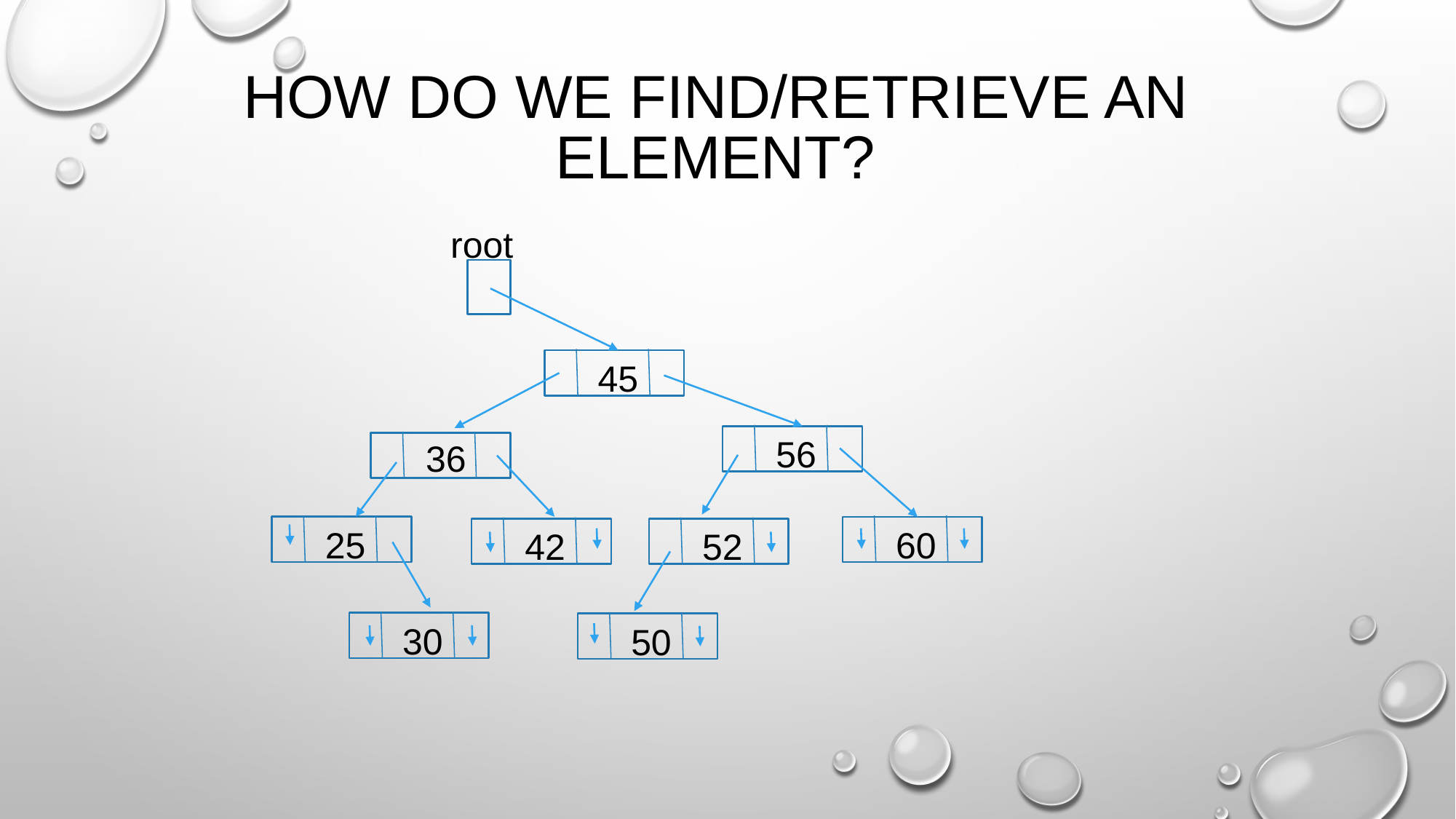

# How do we find/retrieve an element?
root

45

56
36

25

60

42

52

30

50